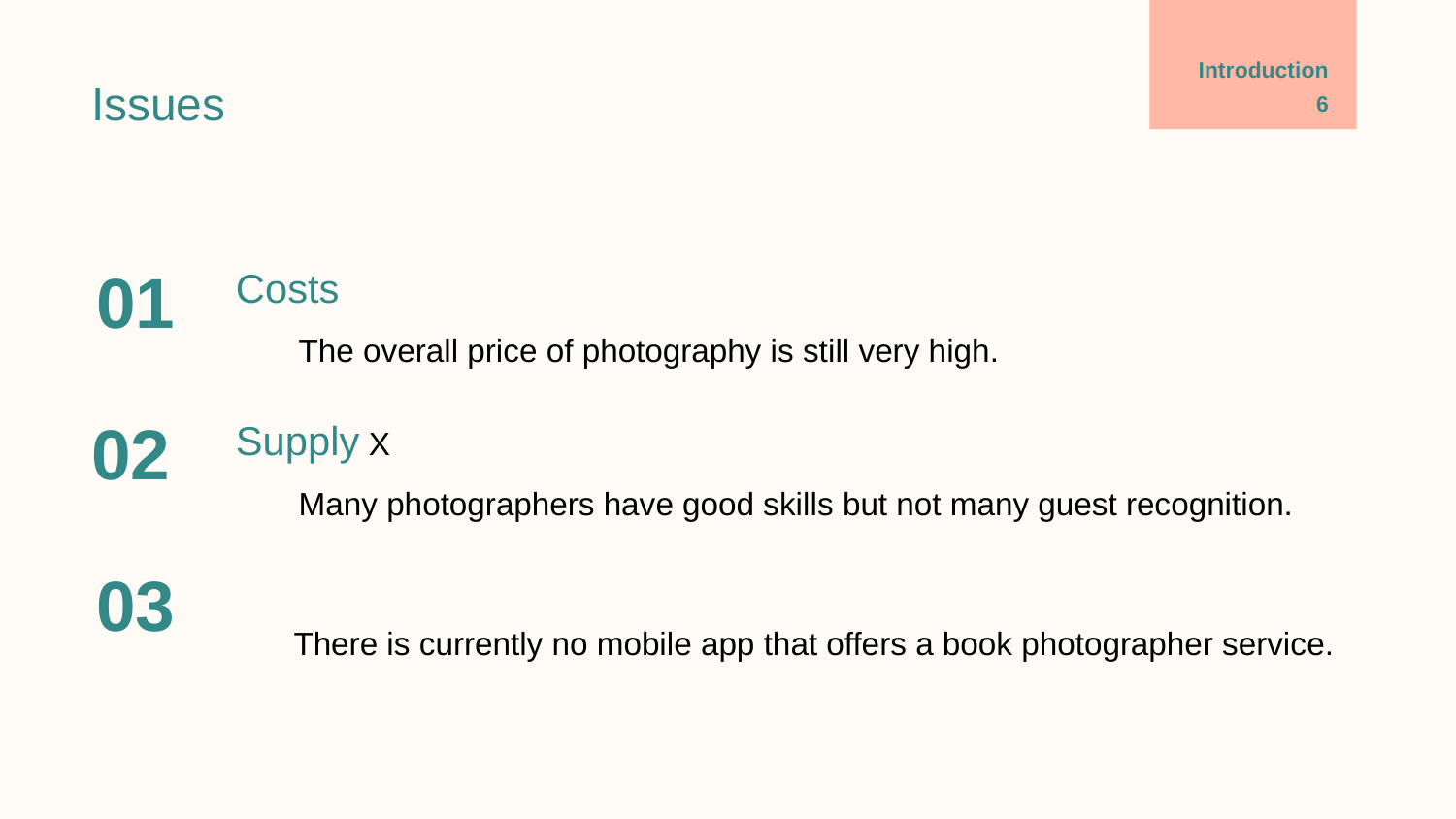

# Introduction
Issues
6
01
Costs
       The overall price of photography is still very high.
02
Supply X
       Many photographers have good skills but not many guest recognition.
03

       There is currently no mobile app that offers a book photographer service.